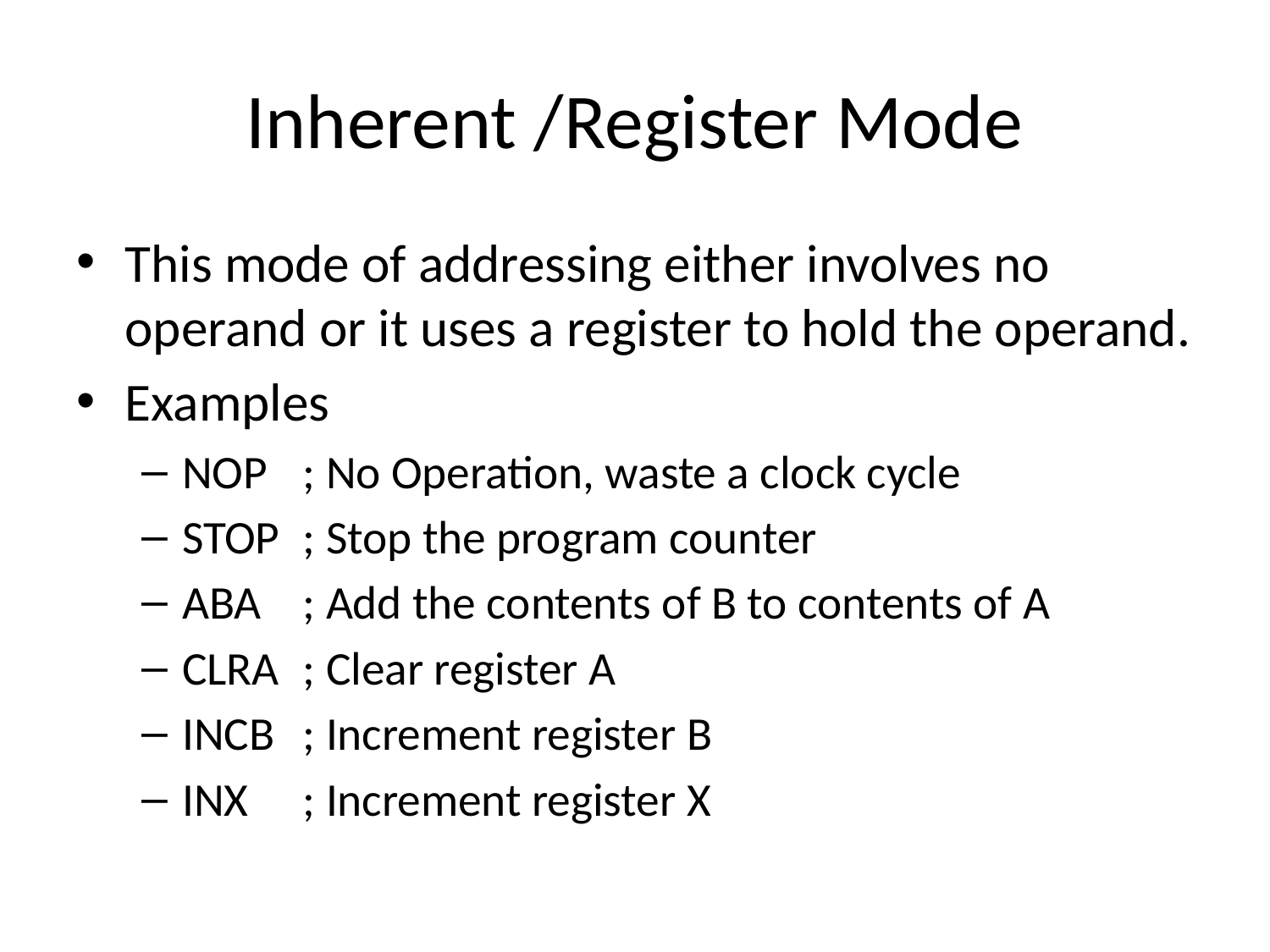

# Inherent /Register Mode
This mode of addressing either involves no operand or it uses a register to hold the operand.
Examples
NOP	; No Operation, waste a clock cycle
STOP	; Stop the program counter
ABA	; Add the contents of B to contents of A
CLRA	; Clear register A
INCB	; Increment register B
INX	; Increment register X